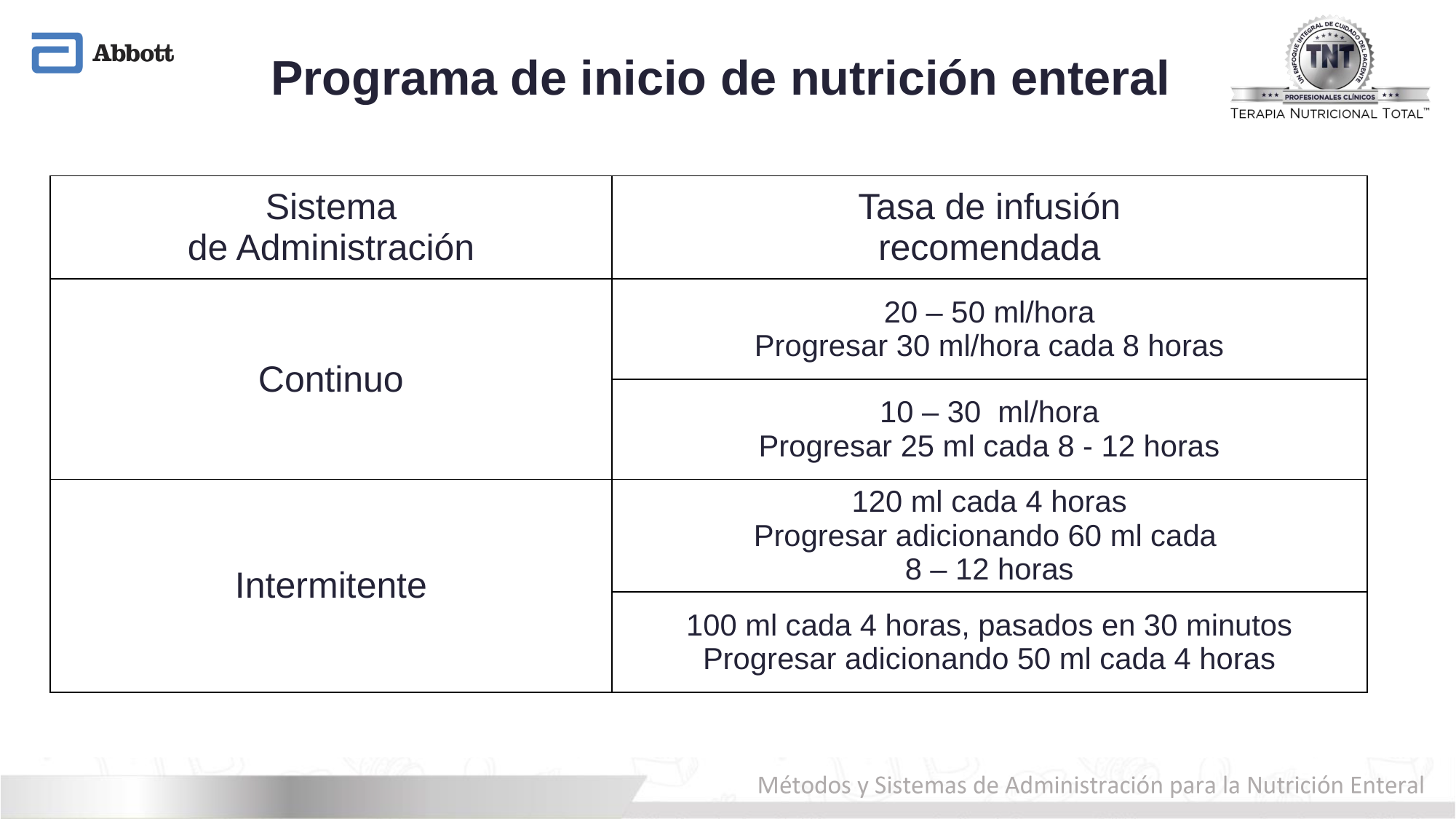

# Programa de inicio de nutrición enteral
| Sistema de Administración | Tasa de infusión recomendada |
| --- | --- |
| Continuo | 20 – 50 ml/hora Progresar 30 ml/hora cada 8 horas |
|  | 10 – 30 ml/hora Progresar 25 ml cada 8 - 12 horas |
| Intermitente | 120 ml cada 4 horas Progresar adicionando 60 ml cada 8 – 12 horas |
|  | 100 ml cada 4 horas, pasados en 30 minutos Progresar adicionando 50 ml cada 4 horas |